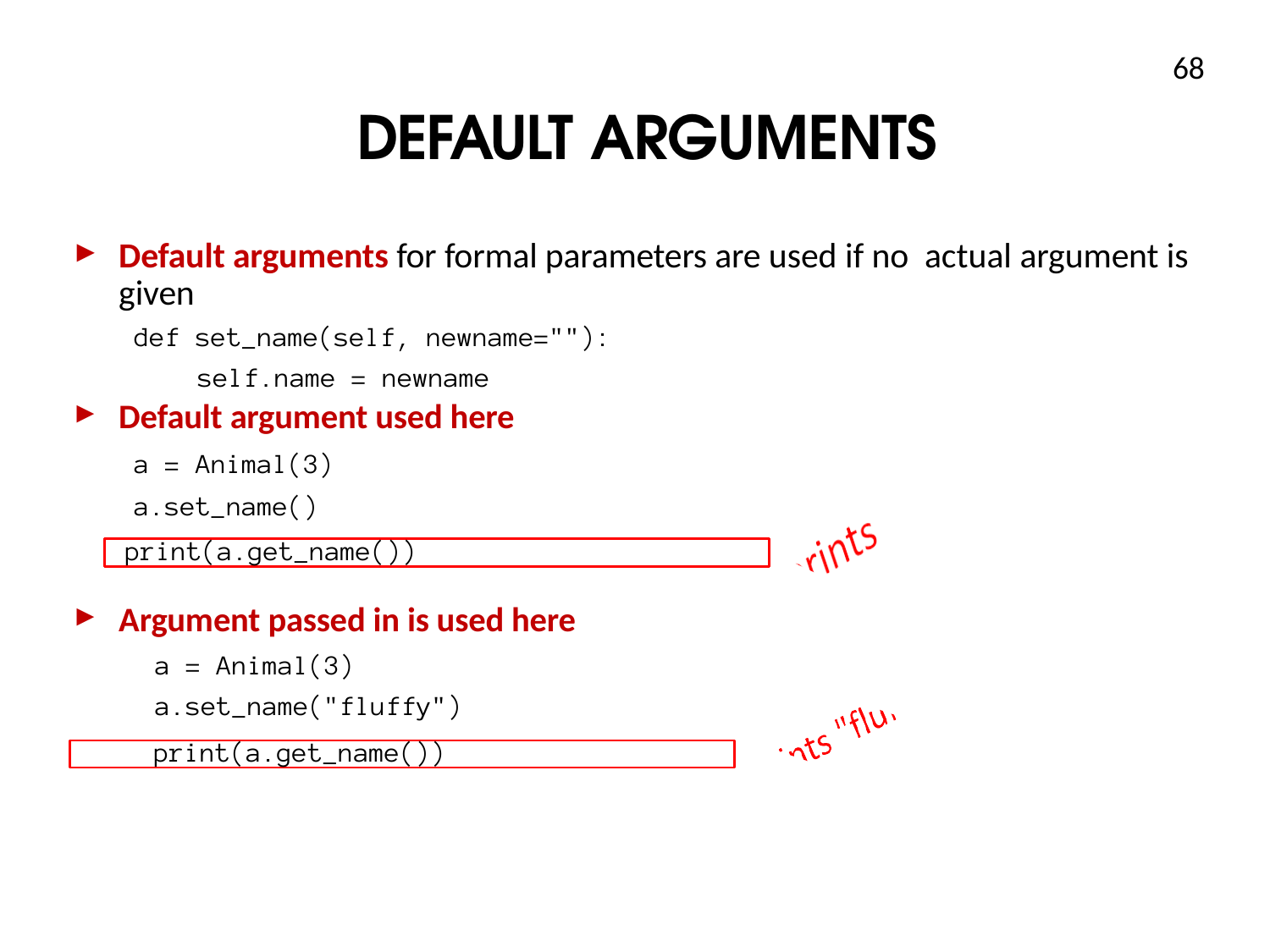

68
# DEFAULT ARGUMENTS
Default arguments for formal parameters are used if no  actual argument is given
def set_name(self, newname=""):
self.name = newname
Default argument used here
a = Animal(3)
a.set_name()

print(a.get_name())

Argument passed in is used here
a = Animal(3)  a.set_name("fluffy")

print(a.get_name())